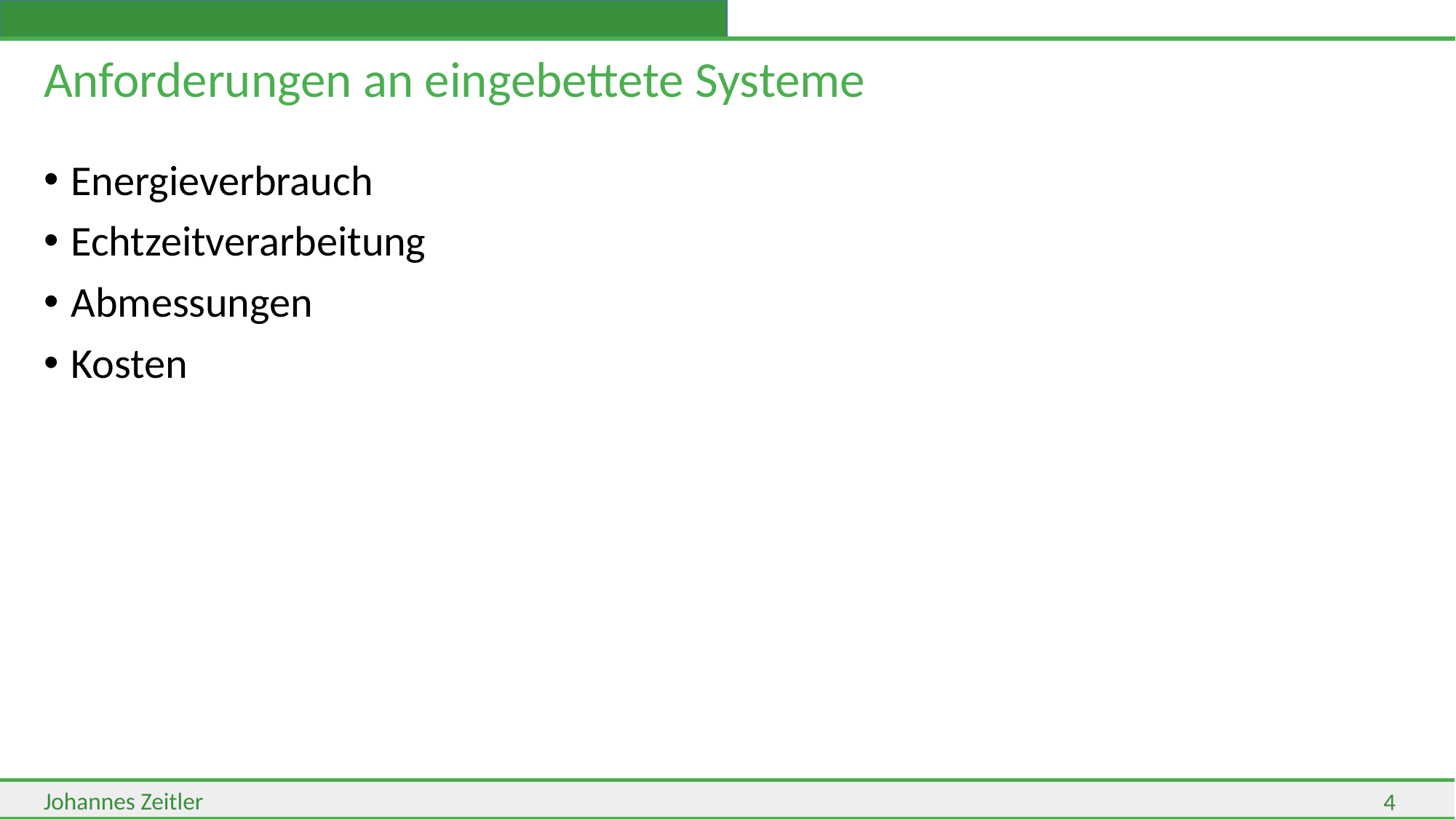

# Anforderungen an eingebettete Systeme
Energieverbrauch
Echtzeitverarbeitung
Abmessungen
Kosten
4
Johannes Zeitler